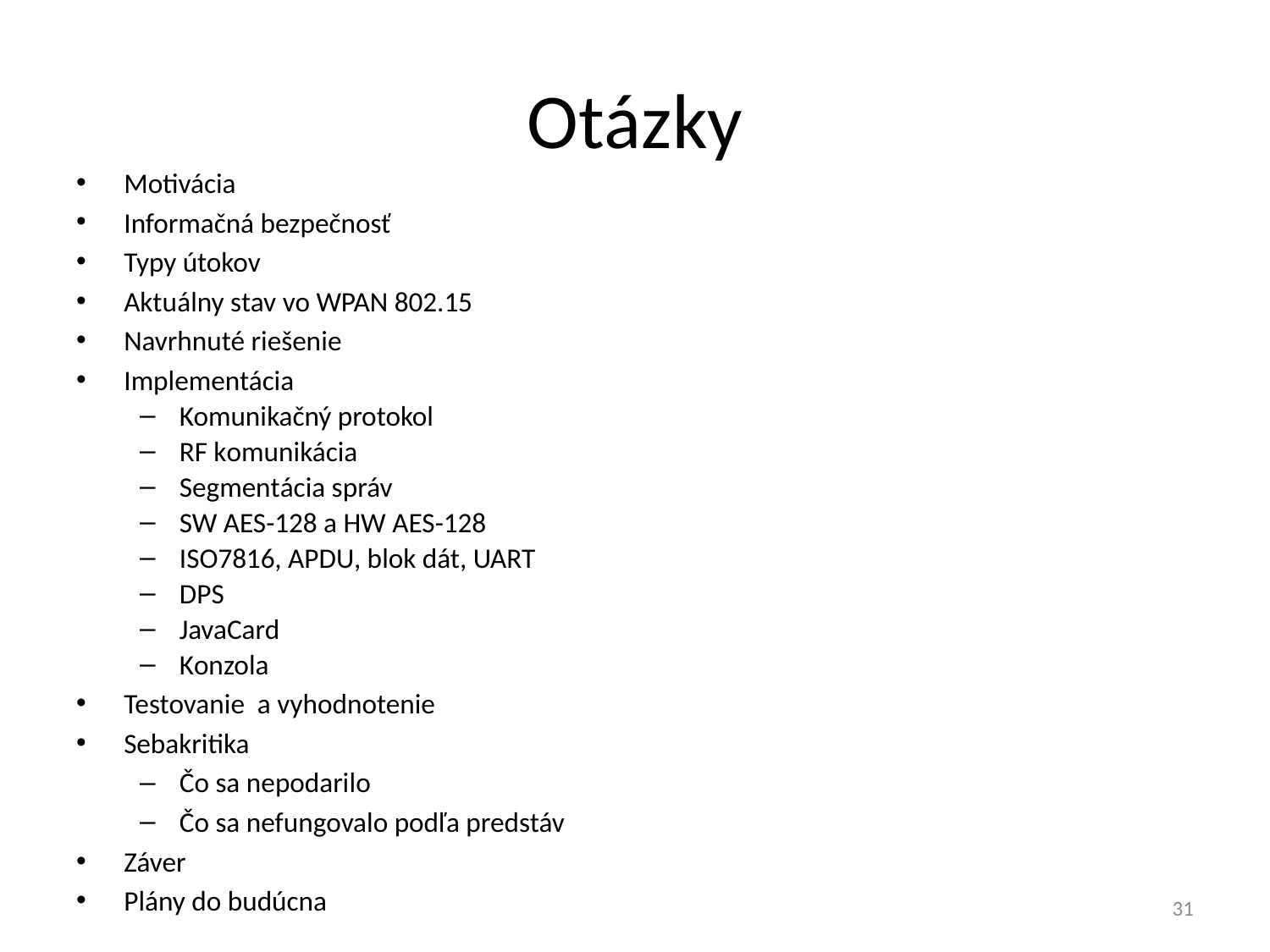

# Otázky
Motivácia
Informačná bezpečnosť
Typy útokov
Aktuálny stav vo WPAN 802.15
Navrhnuté riešenie
Implementácia
Komunikačný protokol
RF komunikácia
Segmentácia správ
SW AES-128 a HW AES-128
ISO7816, APDU, blok dát, UART
DPS
JavaCard
Konzola
Testovanie  a vyhodnotenie
Sebakritika
Čo sa nepodarilo
Čo sa nefungovalo podľa predstáv
Záver
Plány do budúcna
31